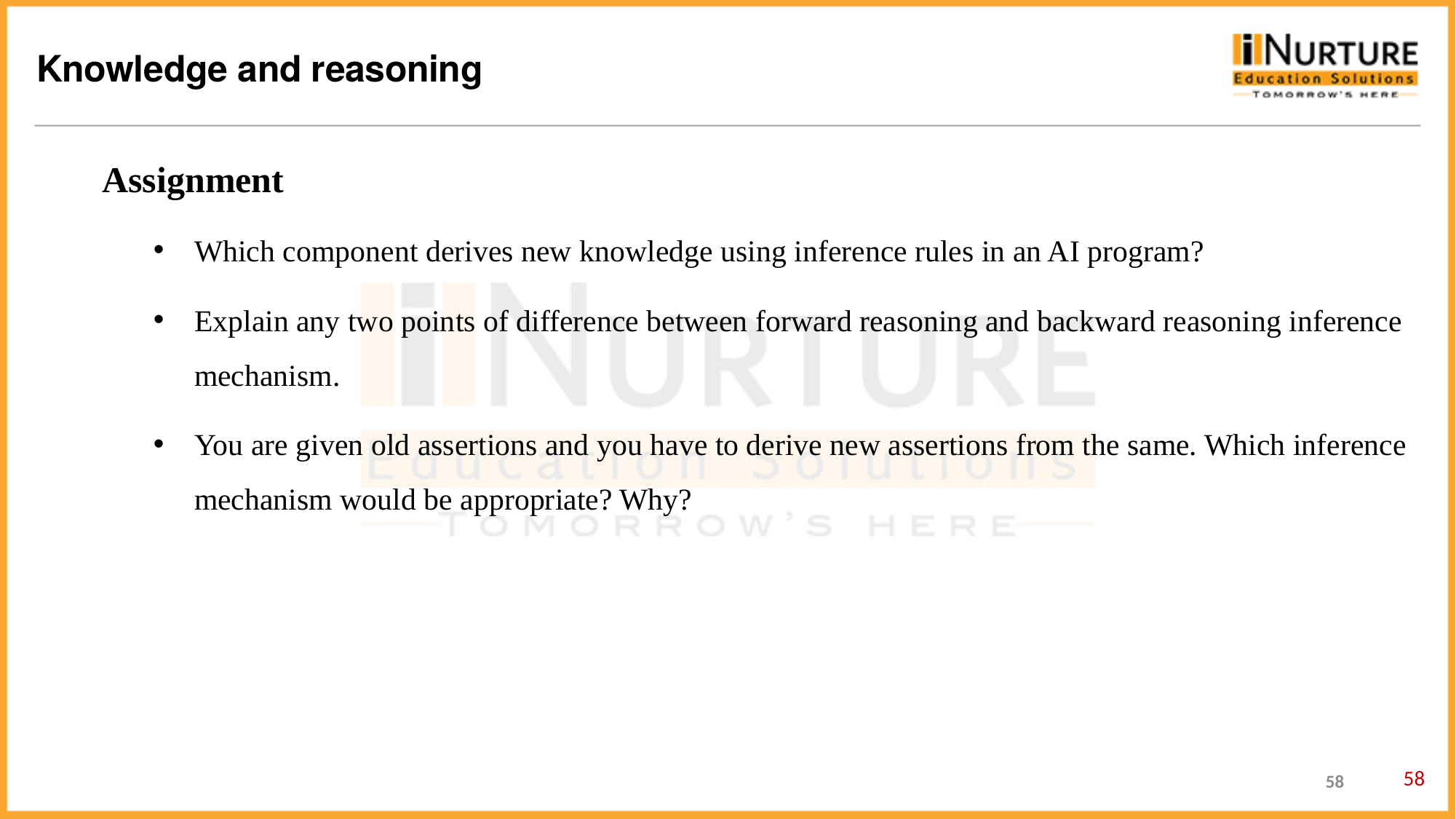

Assignment
Which component derives new knowledge using inference rules in an AI program?
Explain any two points of difference between forward reasoning and backward reasoning inference mechanism.
You are given old assertions and you have to derive new assertions from the same. Which inference mechanism would be appropriate? Why?
58